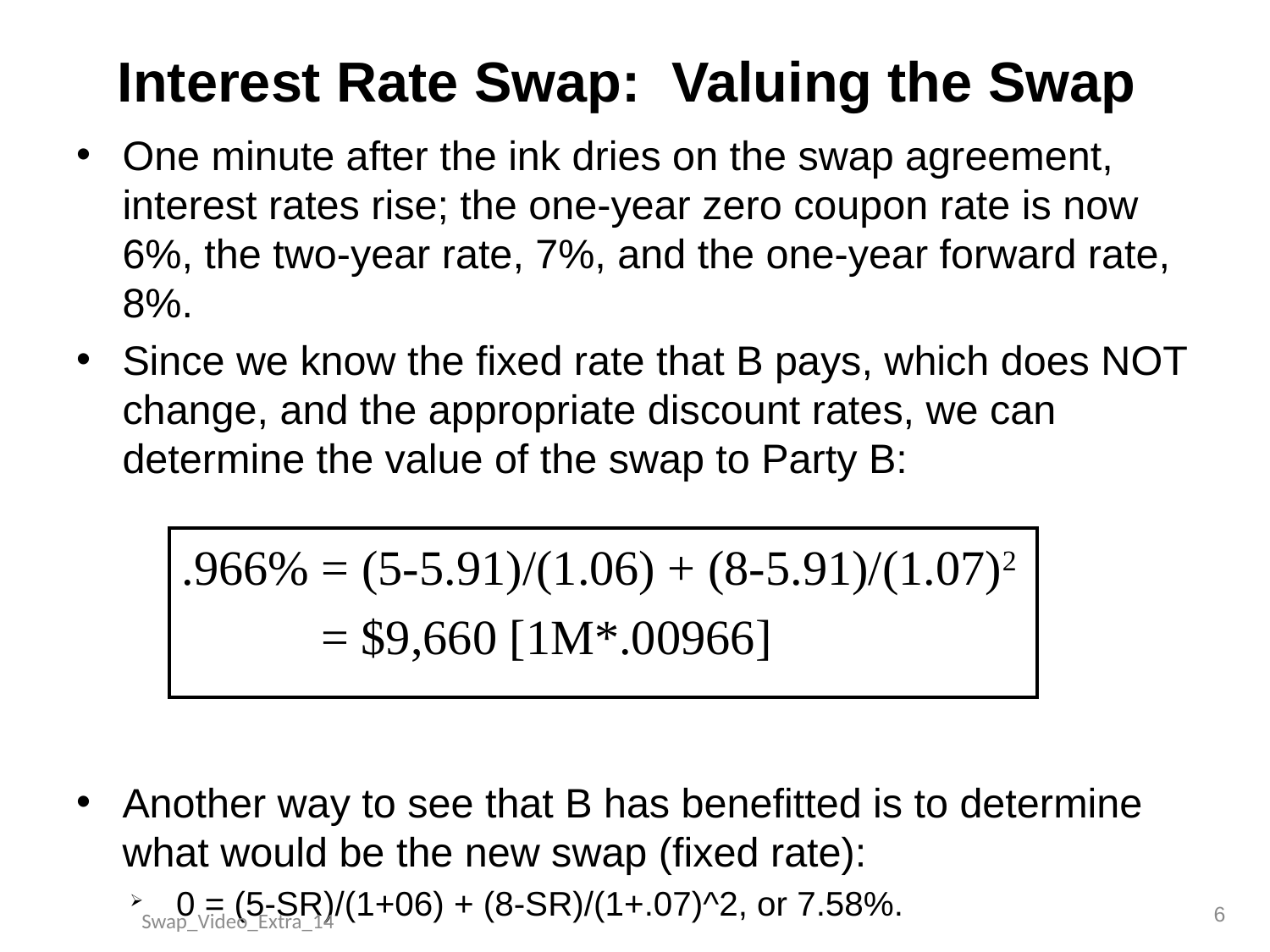

# Interest Rate Swap:  Valuing the Swap
One minute after the ink dries on the swap agreement, interest rates rise; the one-year zero coupon rate is now 6%, the two-year rate, 7%, and the one-year forward rate, 8%.
Since we know the fixed rate that B pays, which does NOT change, and the appropriate discount rates, we can determine the value of the swap to Party B:

Another way to see that B has benefitted is to determine what would be the new swap (fixed rate):
0 = (5-SR)/(1+06) + (8-SR)/(1+.07)^2, or 7.58%.
.966% = (5-5.91)/(1.06) + (8-5.91)/(1.07)2
	 = $9,660 [1M*.00966]

6
Swap_Video_Extra_14